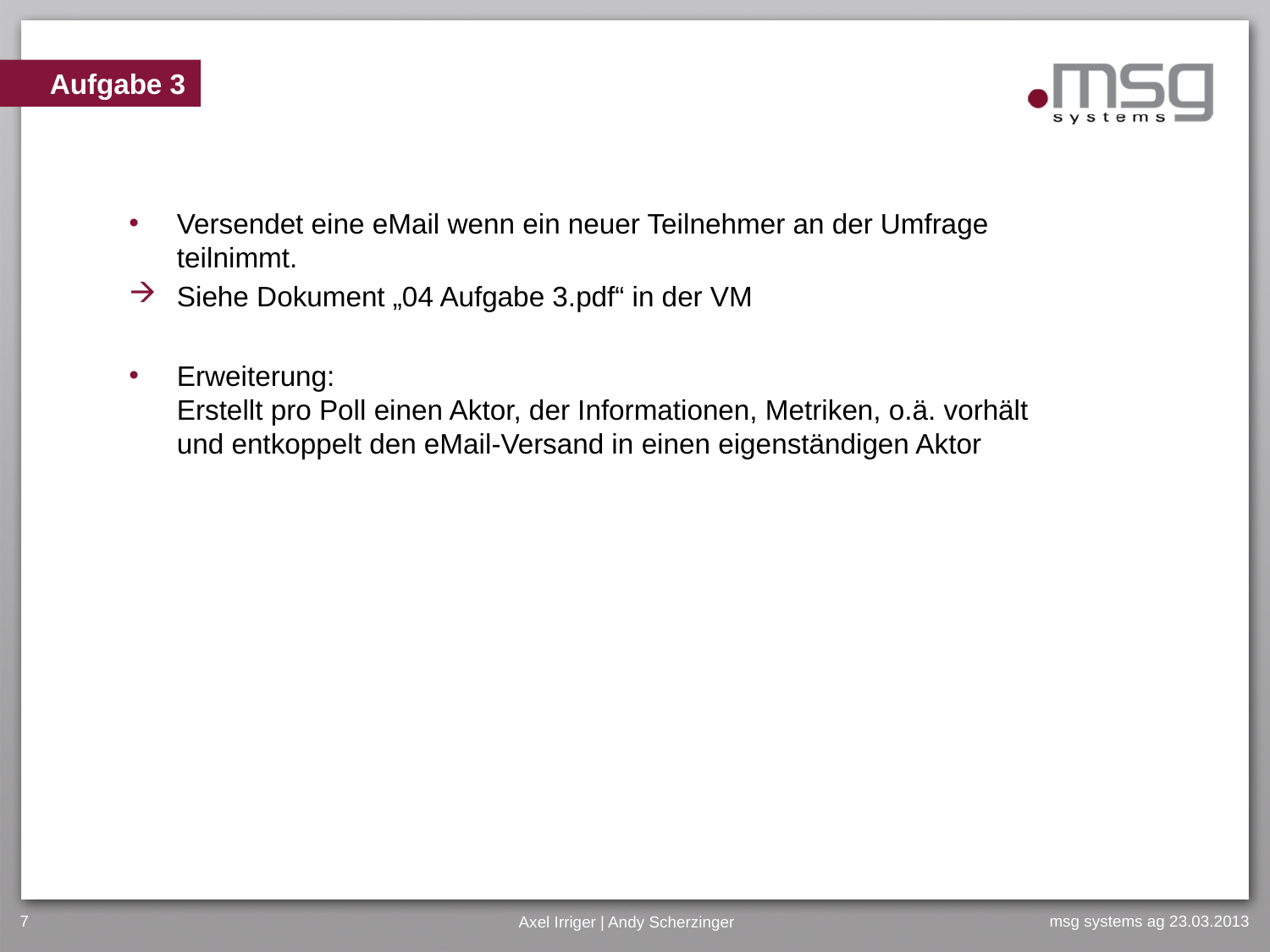

# Aufgabe 3
Versendet eine eMail wenn ein neuer Teilnehmer an der Umfrage teilnimmt.
Siehe Dokument „04 Aufgabe 3.pdf“ in der VM

Erweiterung:
Erstellt pro Poll einen Aktor, der Informationen, Metriken, o.ä. vorhält und entkoppelt den eMail-Versand in einen eigenständigen Aktor
7
Axel Irriger | Andy Scherzinger
msg systems ag 23.03.2013